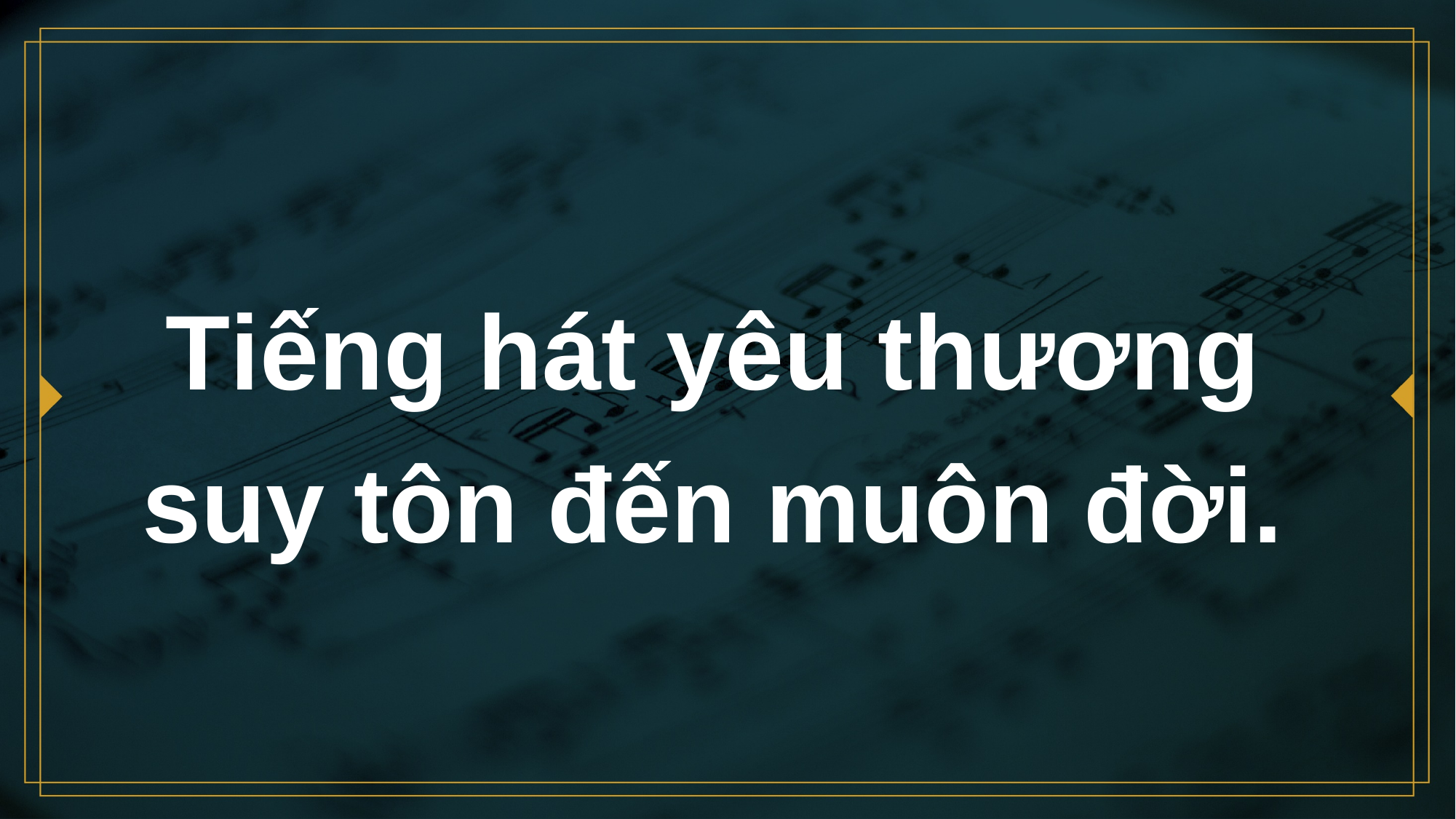

# Tiếng hát yêu thương suy tôn đến muôn đời.